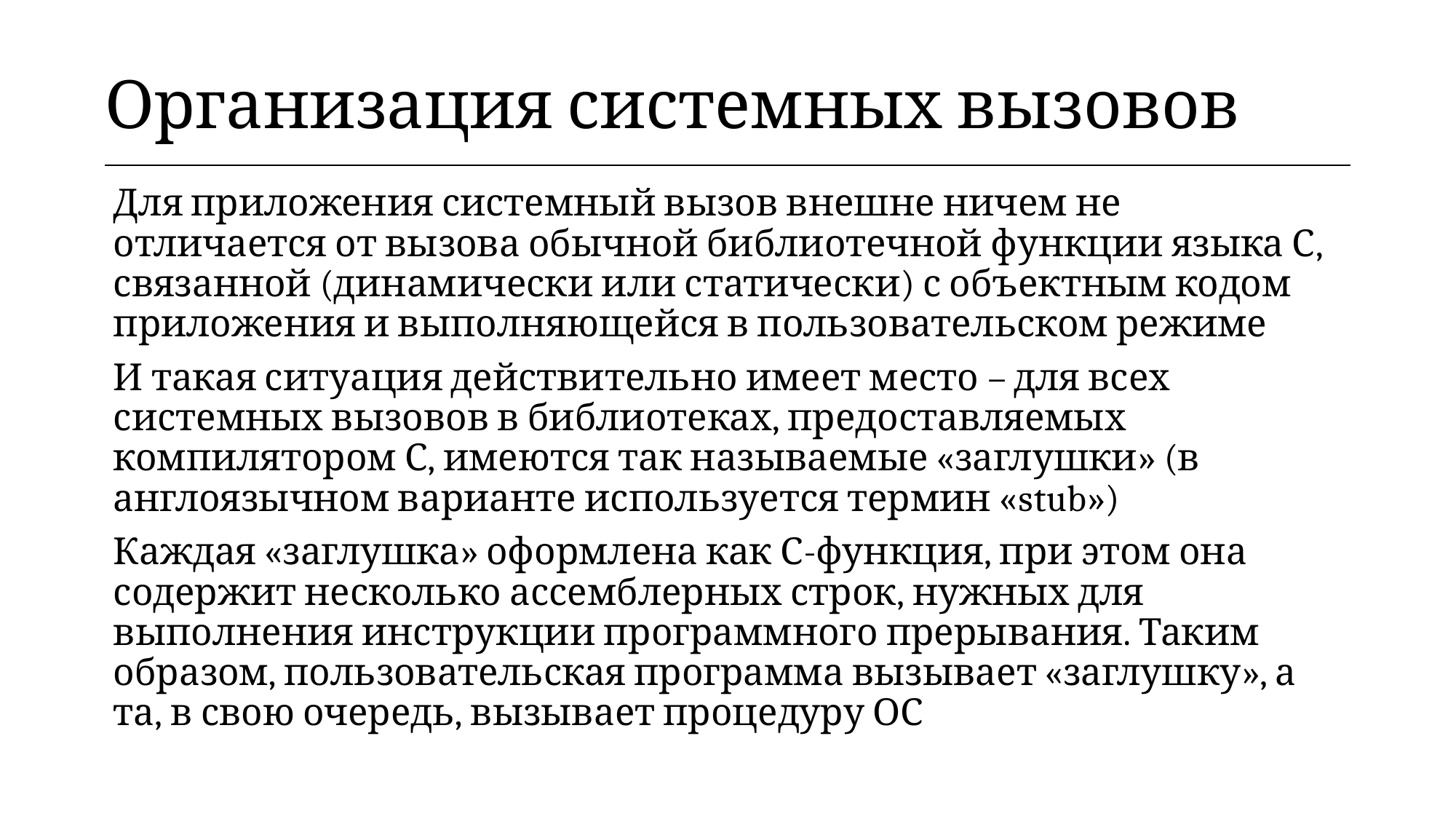

| Организация системных вызовов |
| --- |
Для приложения системный вызов внешне ничем не отличается от вызова обычной библиотечной функции языка С, связанной (динамически или статически) с объектным кодом приложения и выполняющейся в пользовательском режиме
И такая ситуация действительно имеет место – для всех системных вызовов в библиотеках, предоставляемых компилятором С, имеются так называемые «заглушки» (в англоязычном варианте используется термин «stub»)
Каждая «заглушка» оформлена как С-функция, при этом она содержит несколько ассемблерных строк, нужных для выполнения инструкции программного прерывания. Таким образом, пользовательская программа вызывает «заглушку», а та, в свою очередь, вызывает процедуру ОС